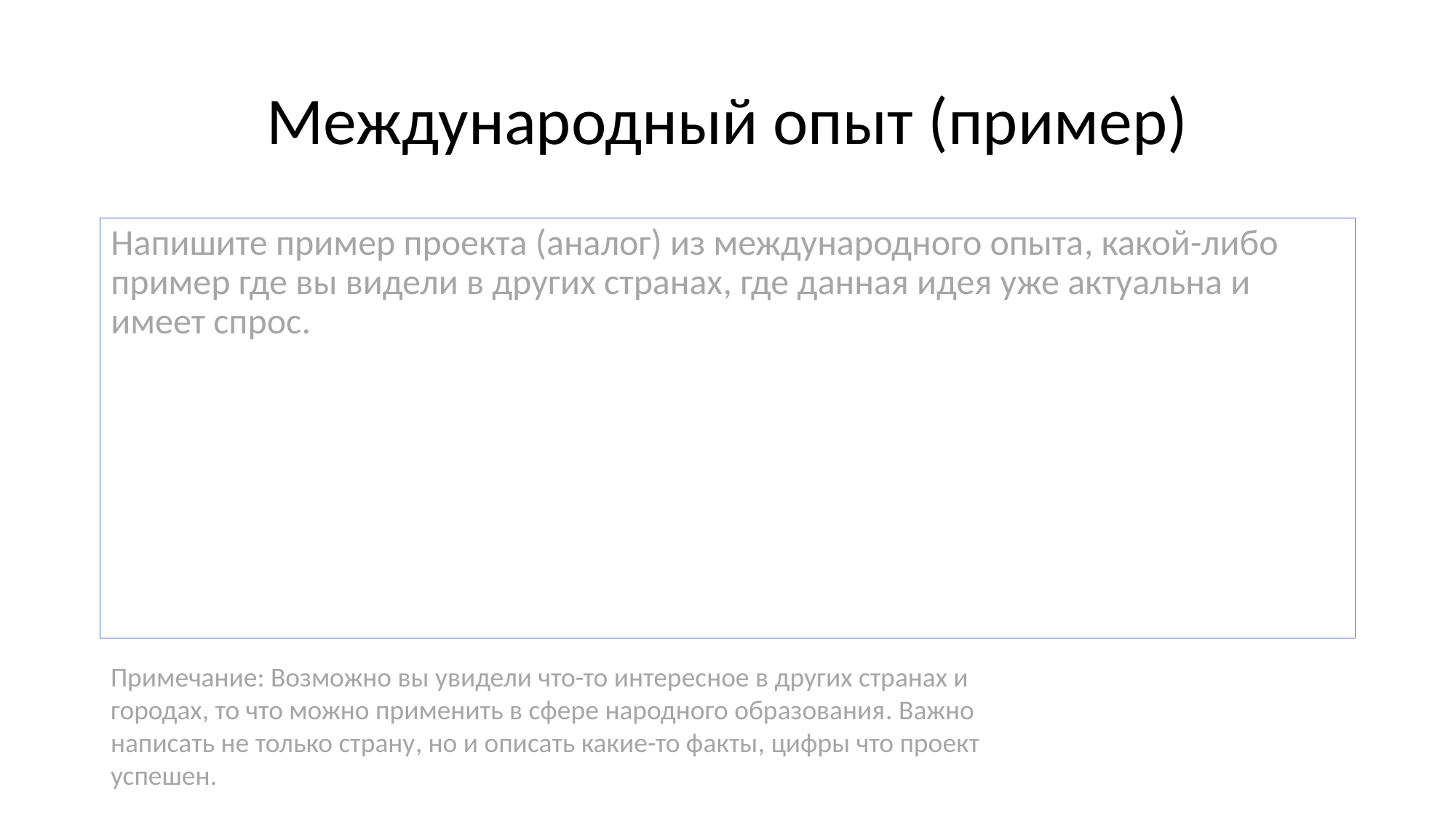

# Международный опыт (пример)
Напишите пример проекта (аналог) из международного опыта, какой-либо пример где вы видели в других странах, где данная идея уже актуальна и имеет спрос.
Примечание: Возможно вы увидели что-то интересное в других странах и городах, то что можно применить в сфере народного образования. Важно написать не только страну, но и описать какие-то факты, цифры что проект успешен.